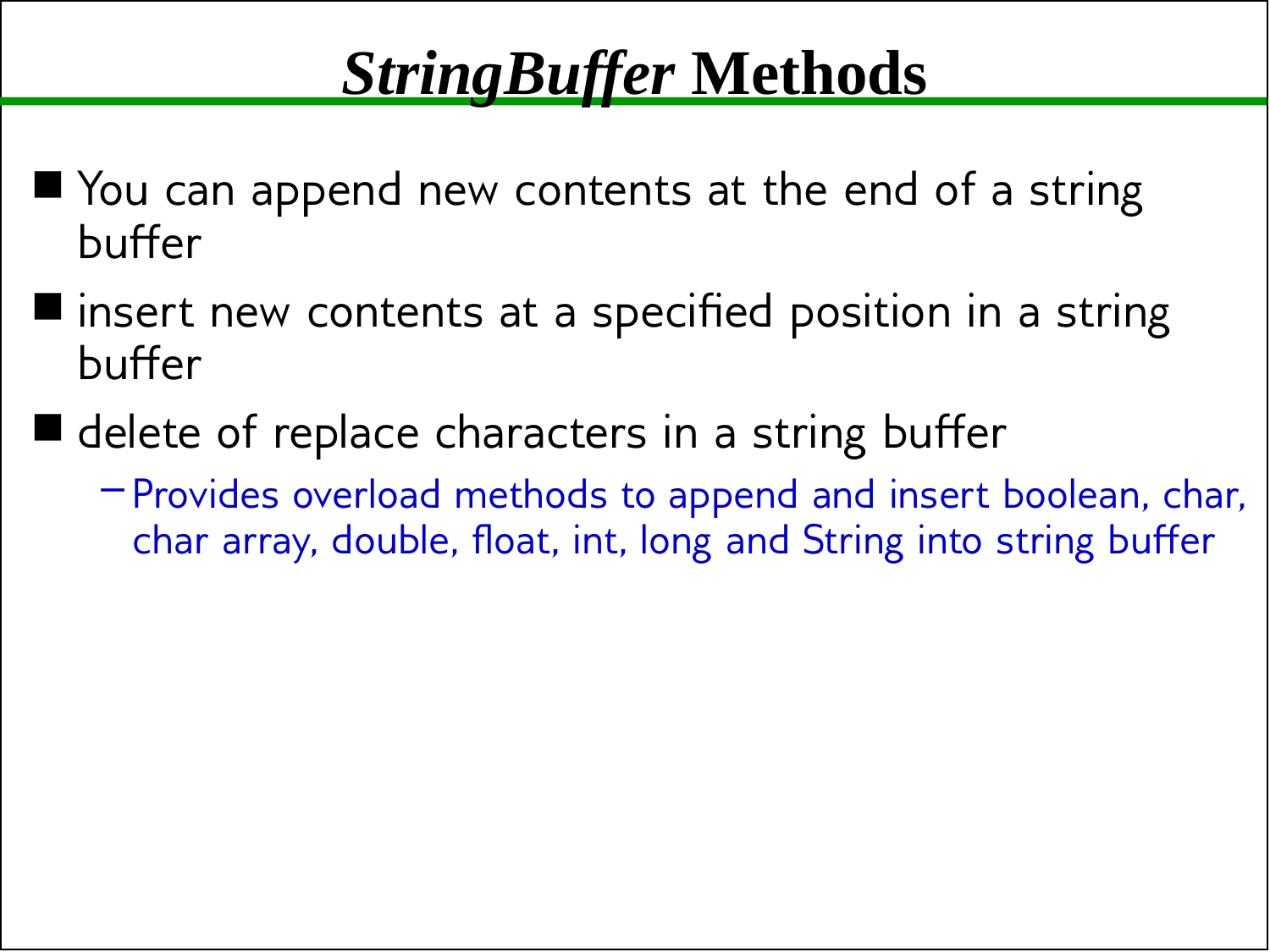

# StringBuffer Methods
You can append new contents at the end of a string buffer
insert new contents at a specified position in a string buffer
delete of replace characters in a string buffer
Provides overload methods to append and insert boolean, char, char array, double, float, int, long and String into string buffer